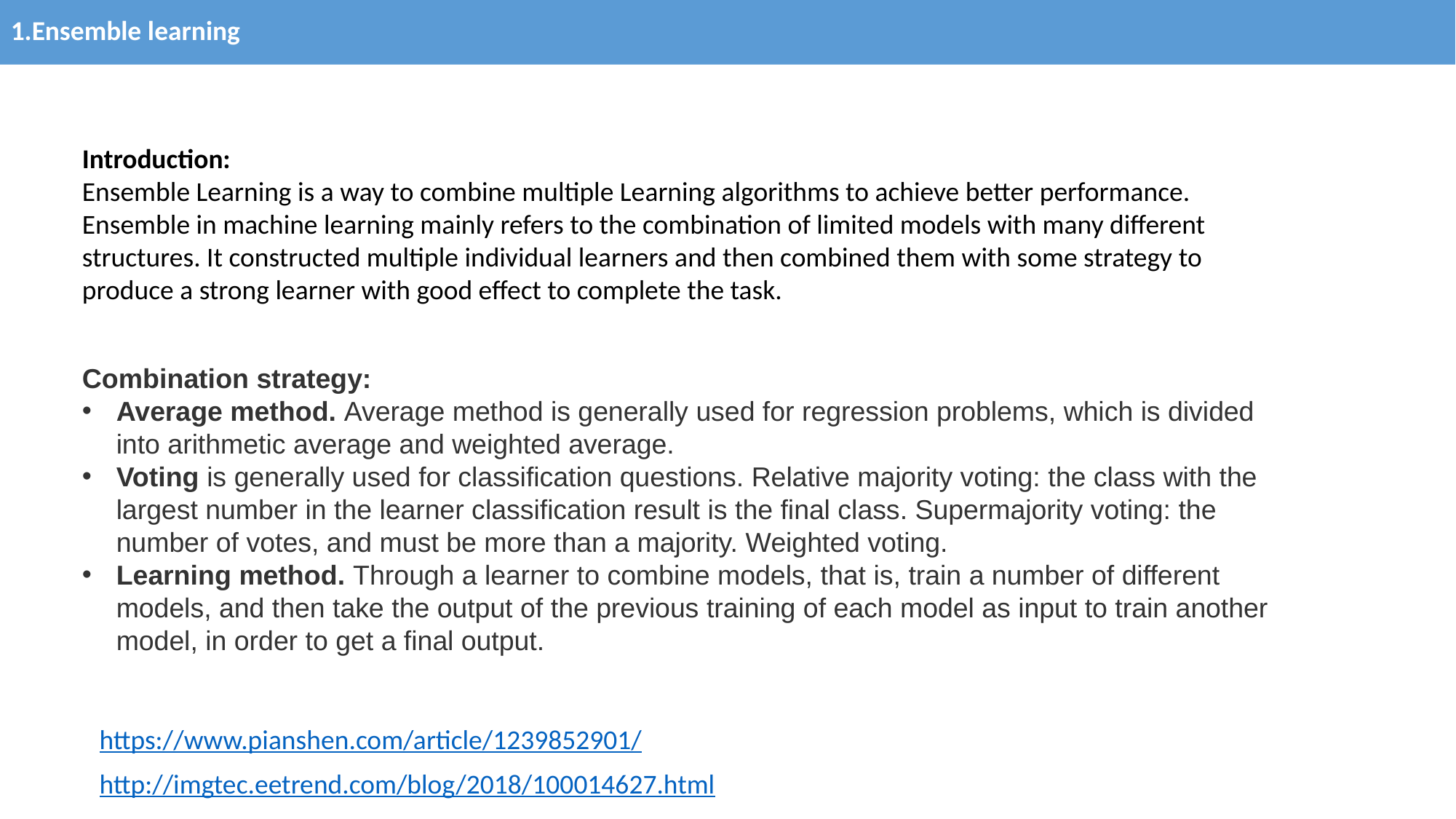

1.Ensemble learning
Introduction:
Ensemble Learning is a way to combine multiple Learning algorithms to achieve better performance. Ensemble in machine learning mainly refers to the combination of limited models with many different structures. It constructed multiple individual learners and then combined them with some strategy to produce a strong learner with good effect to complete the task.
Combination strategy:
Average method. Average method is generally used for regression problems, which is divided into arithmetic average and weighted average.
Voting is generally used for classification questions. Relative majority voting: the class with the largest number in the learner classification result is the final class. Supermajority voting: the number of votes, and must be more than a majority. Weighted voting.
Learning method. Through a learner to combine models, that is, train a number of different models, and then take the output of the previous training of each model as input to train another model, in order to get a final output.

https://www.pianshen.com/article/1239852901/
http://imgtec.eetrend.com/blog/2018/100014627.html